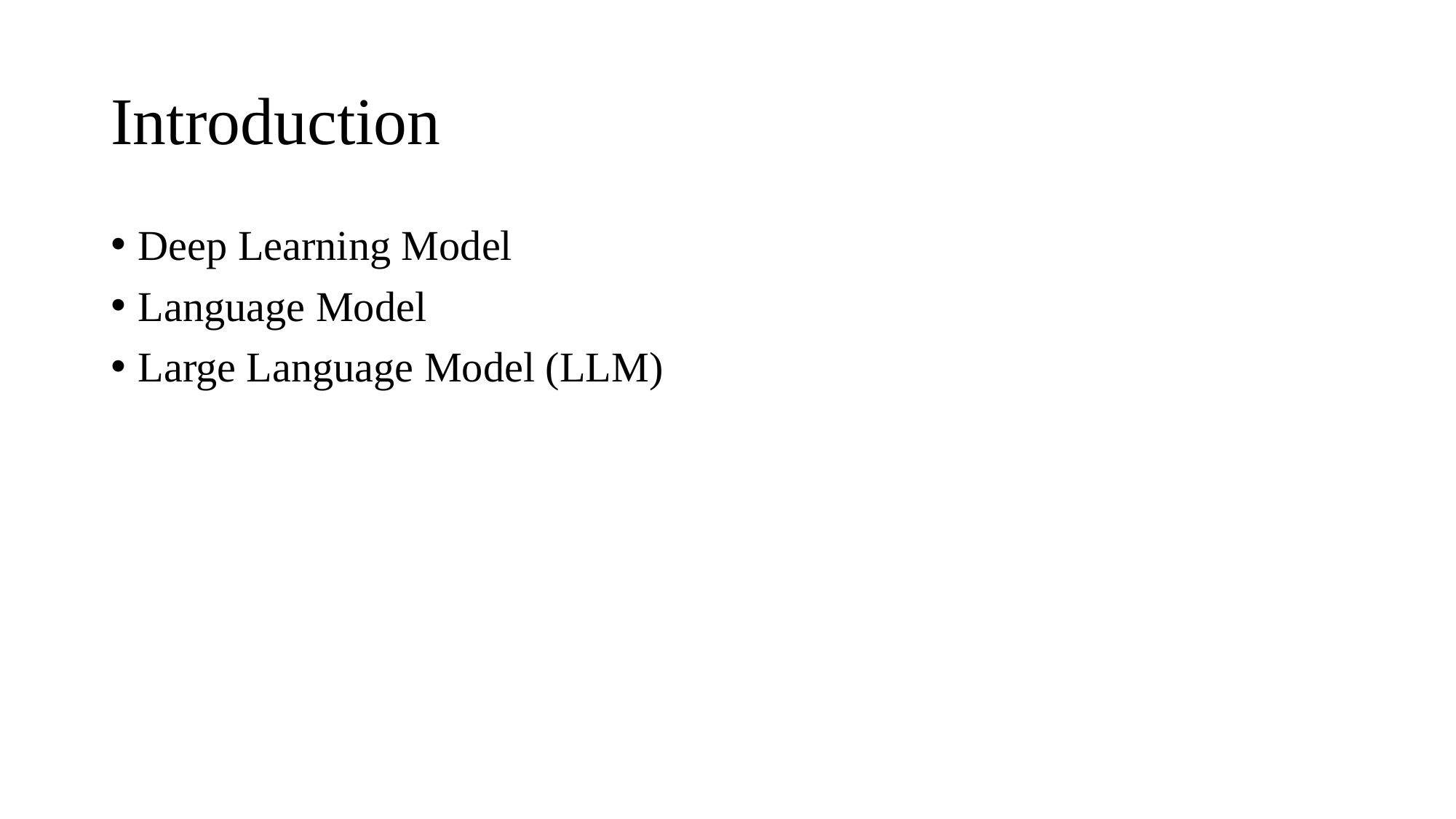

# Introduction
Deep Learning Model
Language Model
Large Language Model (LLM)